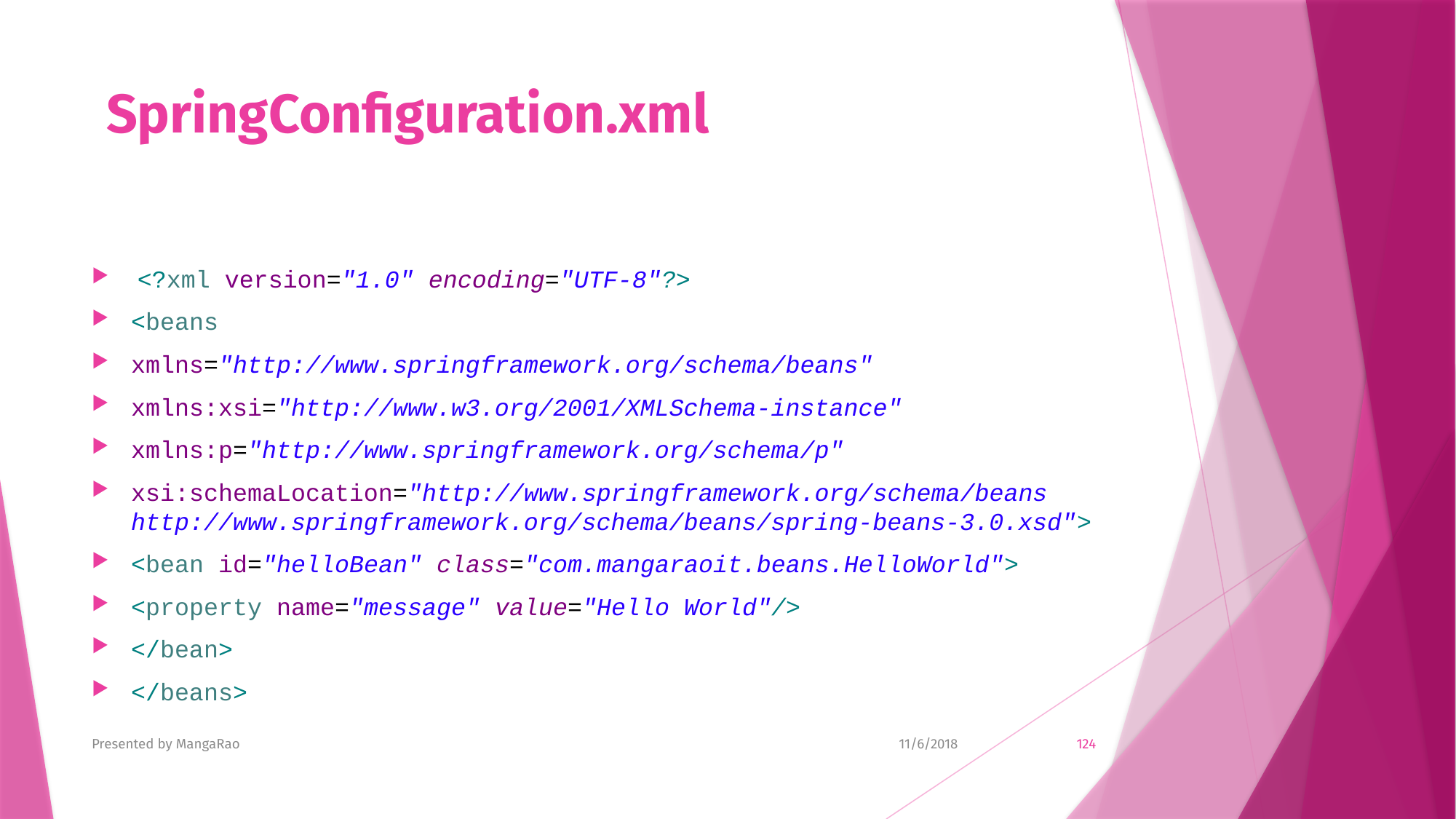

# SpringConfiguration.xml
 <?xml version="1.0" encoding="UTF-8"?>
<beans
xmlns="http://www.springframework.org/schema/beans"
xmlns:xsi="http://www.w3.org/2001/XMLSchema-instance"
xmlns:p="http://www.springframework.org/schema/p"
xsi:schemaLocation="http://www.springframework.org/schema/beans http://www.springframework.org/schema/beans/spring-beans-3.0.xsd">
<bean id="helloBean" class="com.mangaraoit.beans.HelloWorld">
<property name="message" value="Hello World"/>
</bean>
</beans>
Presented by MangaRao
11/6/2018
124